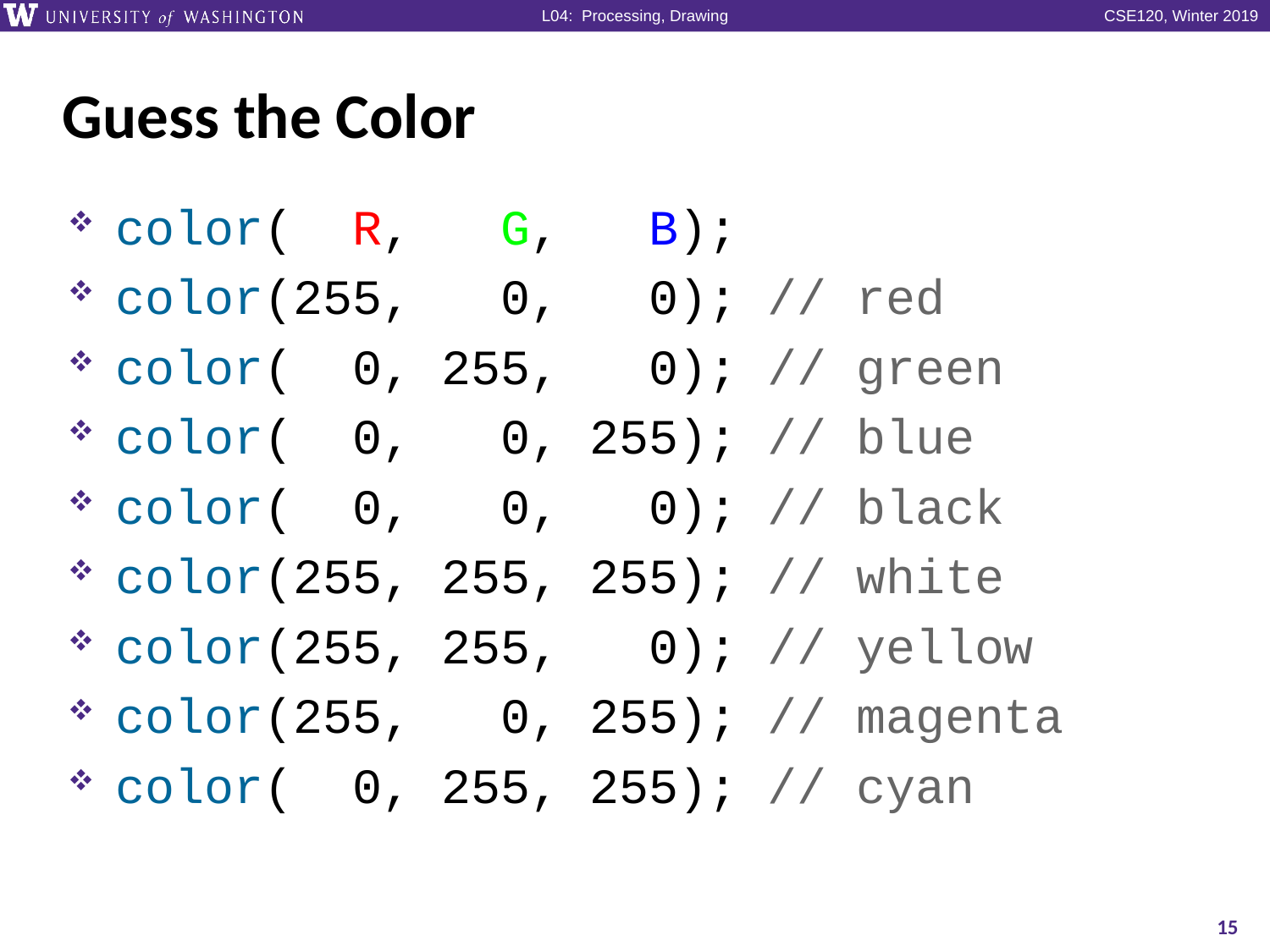

# Guess the Color
color(  R,   G,   B);
color(255,   0,   0); // red
color(  0, 255,   0); // green
color(  0,   0, 255); // blue
color(  0,   0,   0); // black
color(255, 255, 255); // white
color(255, 255,   0); // yellow
color(255,   0, 255); // magenta
color(  0, 255, 255); // cyan
15